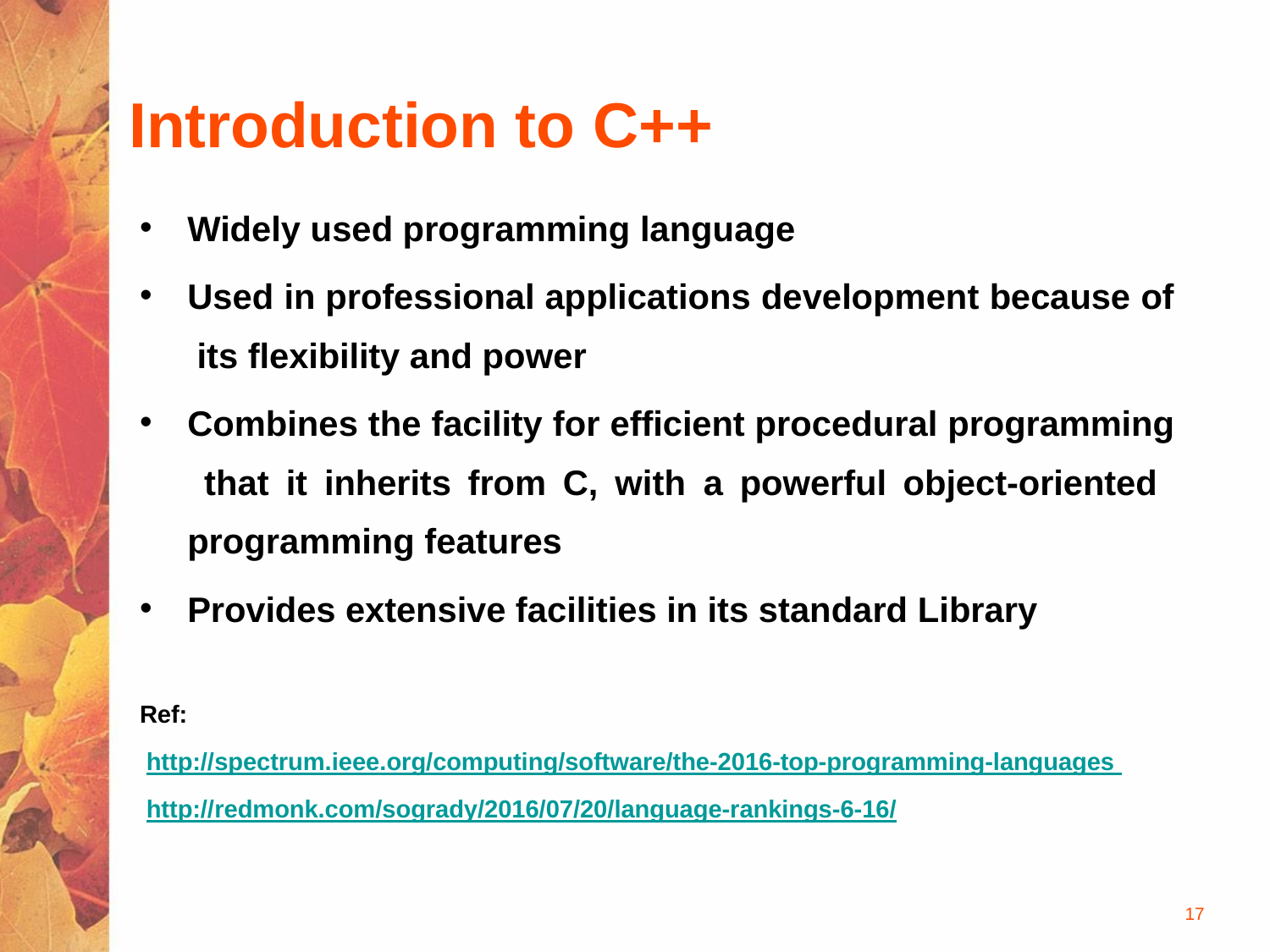

# Introduction to C++
Widely used programming language
Used in professional applications development because of  its flexibility and power
Combines the facility for efficient procedural programming  that it inherits from C, with a powerful object-oriented  programming features
Provides extensive facilities in its standard Library

Ref: http://spectrum.ieee.org/computing/software/the-2016-top-programming-languages  http://redmonk.com/sogrady/2016/07/20/language-rankings-6-16/
17